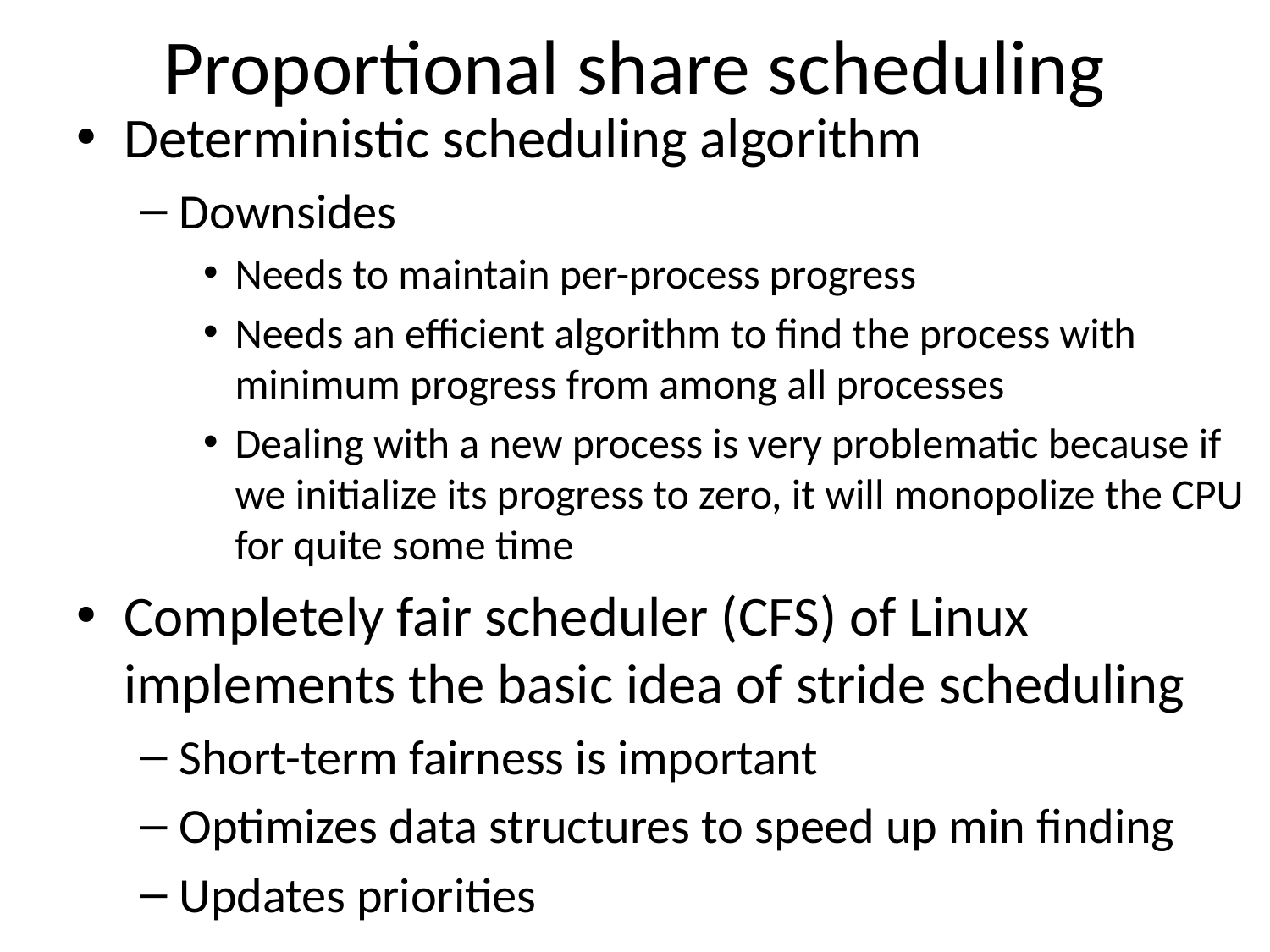

# Proportional share scheduling
Deterministic scheduling algorithm
Downsides
Needs to maintain per-process progress
Needs an efficient algorithm to find the process with minimum progress from among all processes
Dealing with a new process is very problematic because if we initialize its progress to zero, it will monopolize the CPU for quite some time
Completely fair scheduler (CFS) of Linux implements the basic idea of stride scheduling
Short-term fairness is important
Optimizes data structures to speed up min finding
Updates priorities